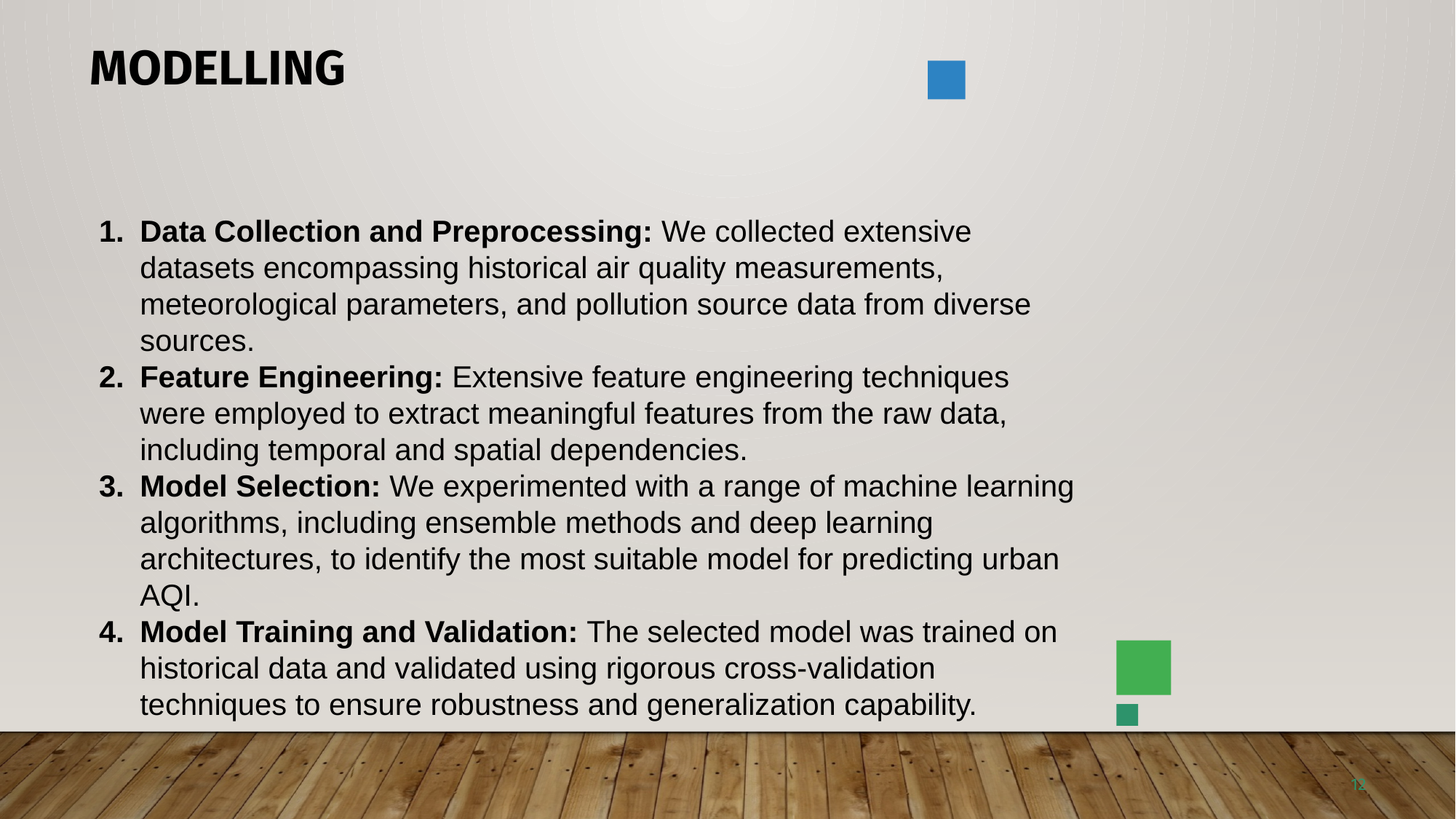

MODELLING

Data Collection and Preprocessing: We collected extensive datasets encompassing historical air quality measurements, meteorological parameters, and pollution source data from diverse sources.
Feature Engineering: Extensive feature engineering techniques were employed to extract meaningful features from the raw data, including temporal and spatial dependencies.
Model Selection: We experimented with a range of machine learning algorithms, including ensemble methods and deep learning architectures, to identify the most suitable model for predicting urban AQI.
Model Training and Validation: The selected model was trained on historical data and validated using rigorous cross-validation techniques to ensure robustness and generalization capability.

12